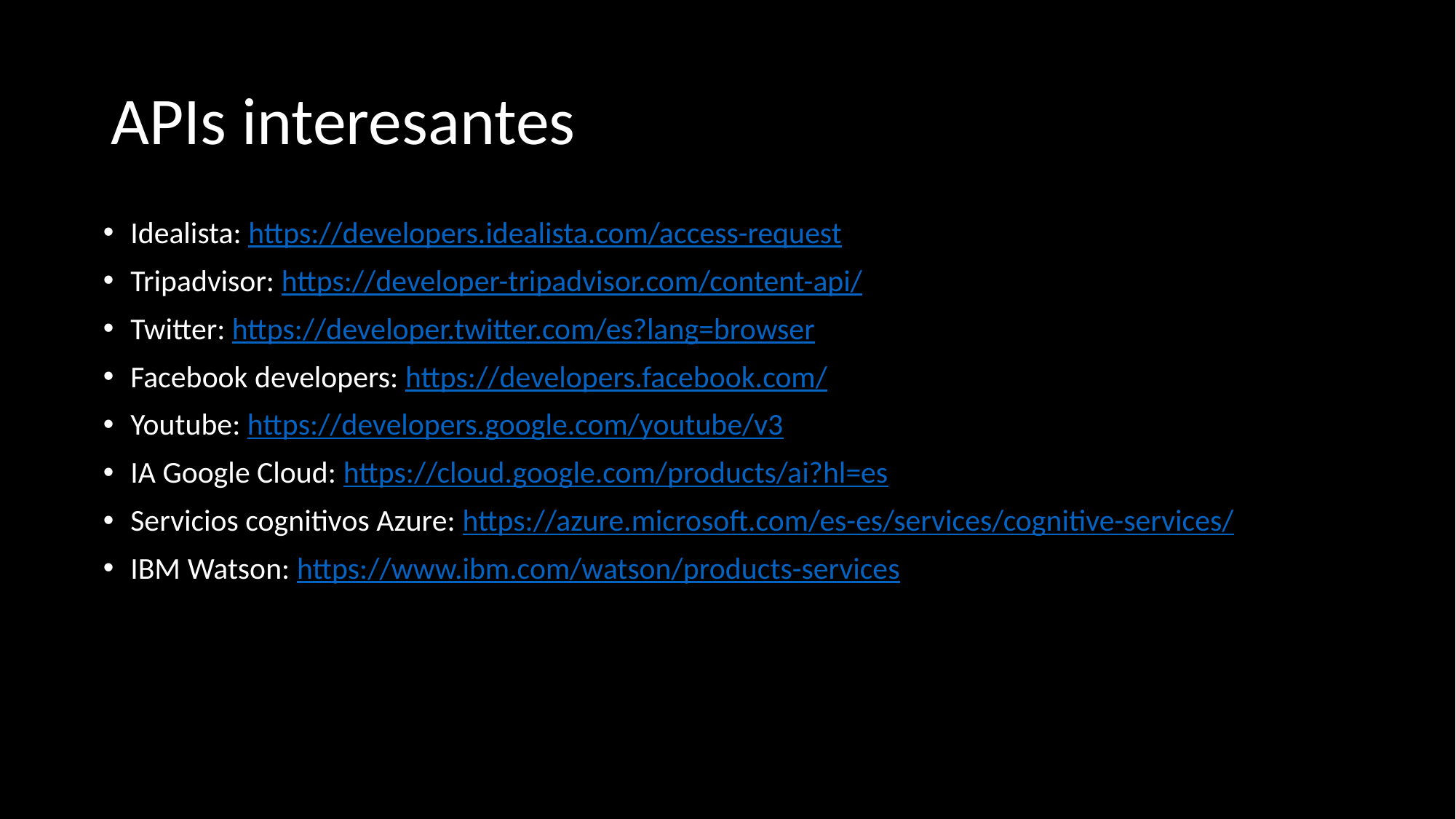

# APIs interesantes
Idealista: https://developers.idealista.com/access-request
Tripadvisor: https://developer-tripadvisor.com/content-api/
Twitter: https://developer.twitter.com/es?lang=browser
Facebook developers: https://developers.facebook.com/
Youtube: https://developers.google.com/youtube/v3
IA Google Cloud: https://cloud.google.com/products/ai?hl=es
Servicios cognitivos Azure: https://azure.microsoft.com/es-es/services/cognitive-services/
IBM Watson: https://www.ibm.com/watson/products-services